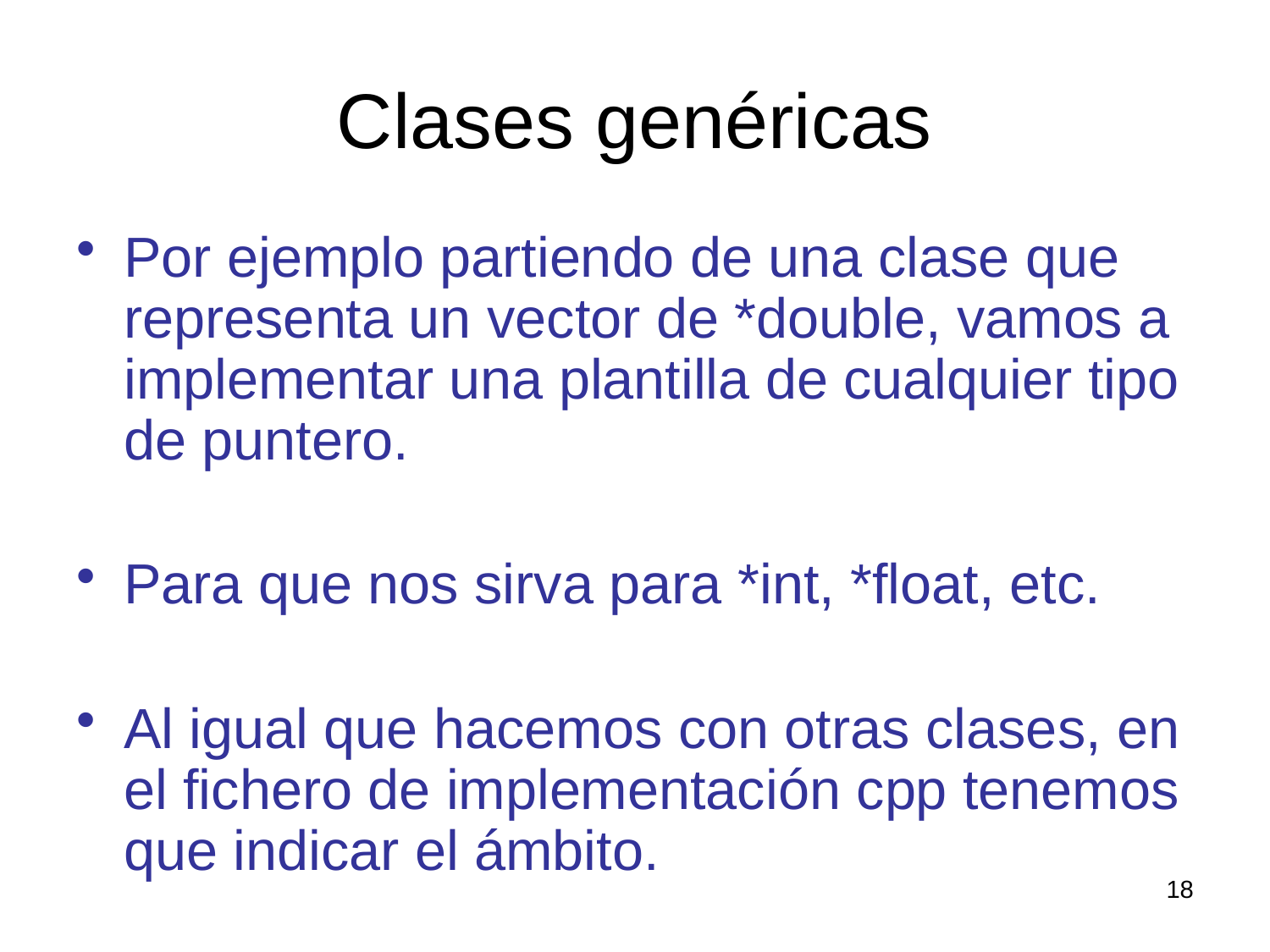

# Clases genéricas
Por ejemplo partiendo de una clase que representa un vector de *double, vamos a implementar una plantilla de cualquier tipo de puntero.

Para que nos sirva para *int, *float, etc.

Al igual que hacemos con otras clases, en el fichero de implementación cpp tenemos que indicar el ámbito.
18